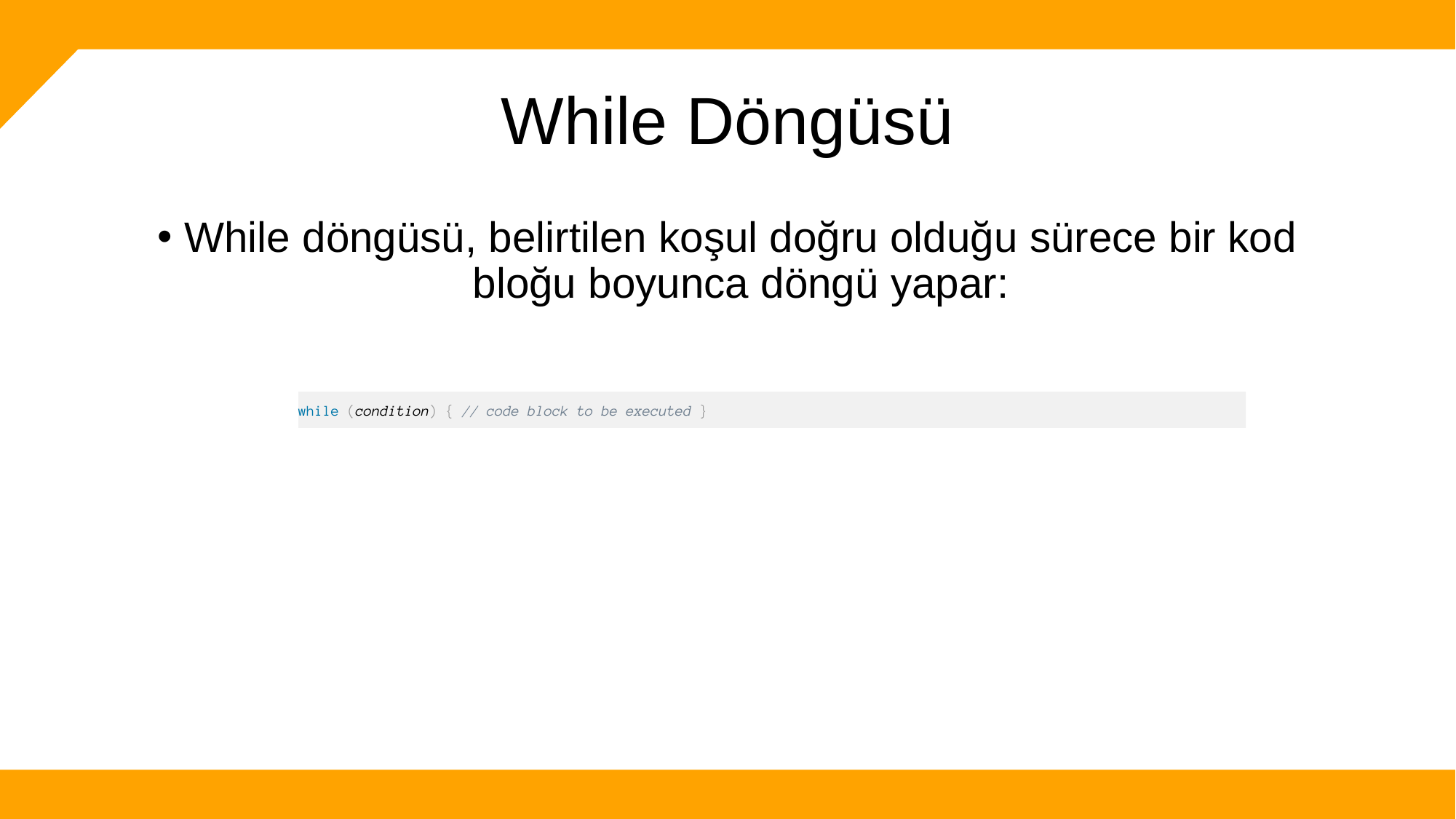

# While Döngüsü
While döngüsü, belirtilen koşul doğru olduğu sürece bir kod bloğu boyunca döngü yapar:
while (condition) { // code block to be executed }